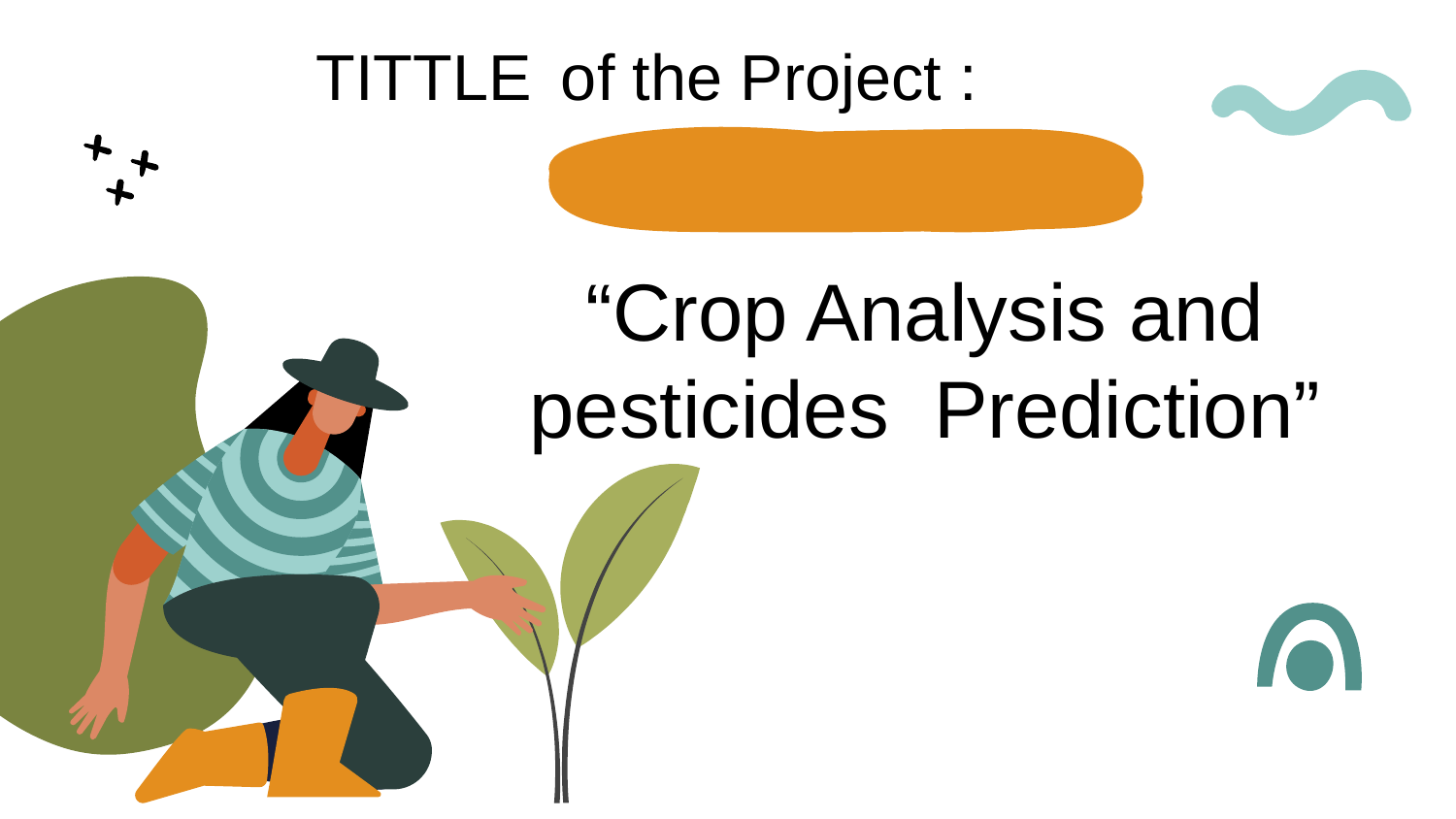

# TITTLE  of the Project :

“Crop Analysis and pesticides  Prediction”